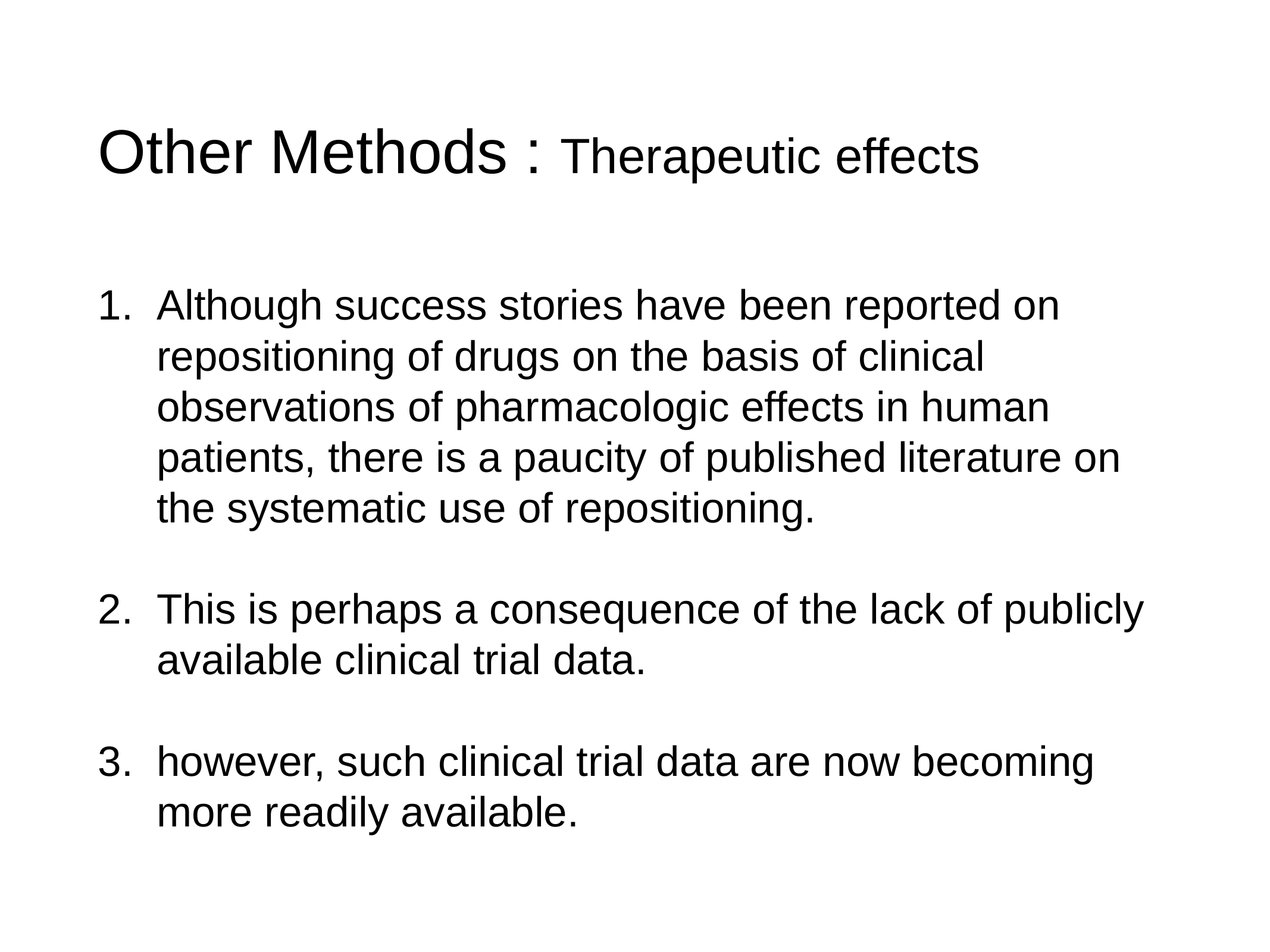

# Other Methods : Therapeutic effects
Although success stories have been reported on repositioning of drugs on the basis of clinical observations of pharmacologic effects in human patients, there is a paucity of published literature on the systematic use of repositioning.
This is perhaps a consequence of the lack of publicly available clinical trial data.

however, such clinical trial data are now becoming more readily available.